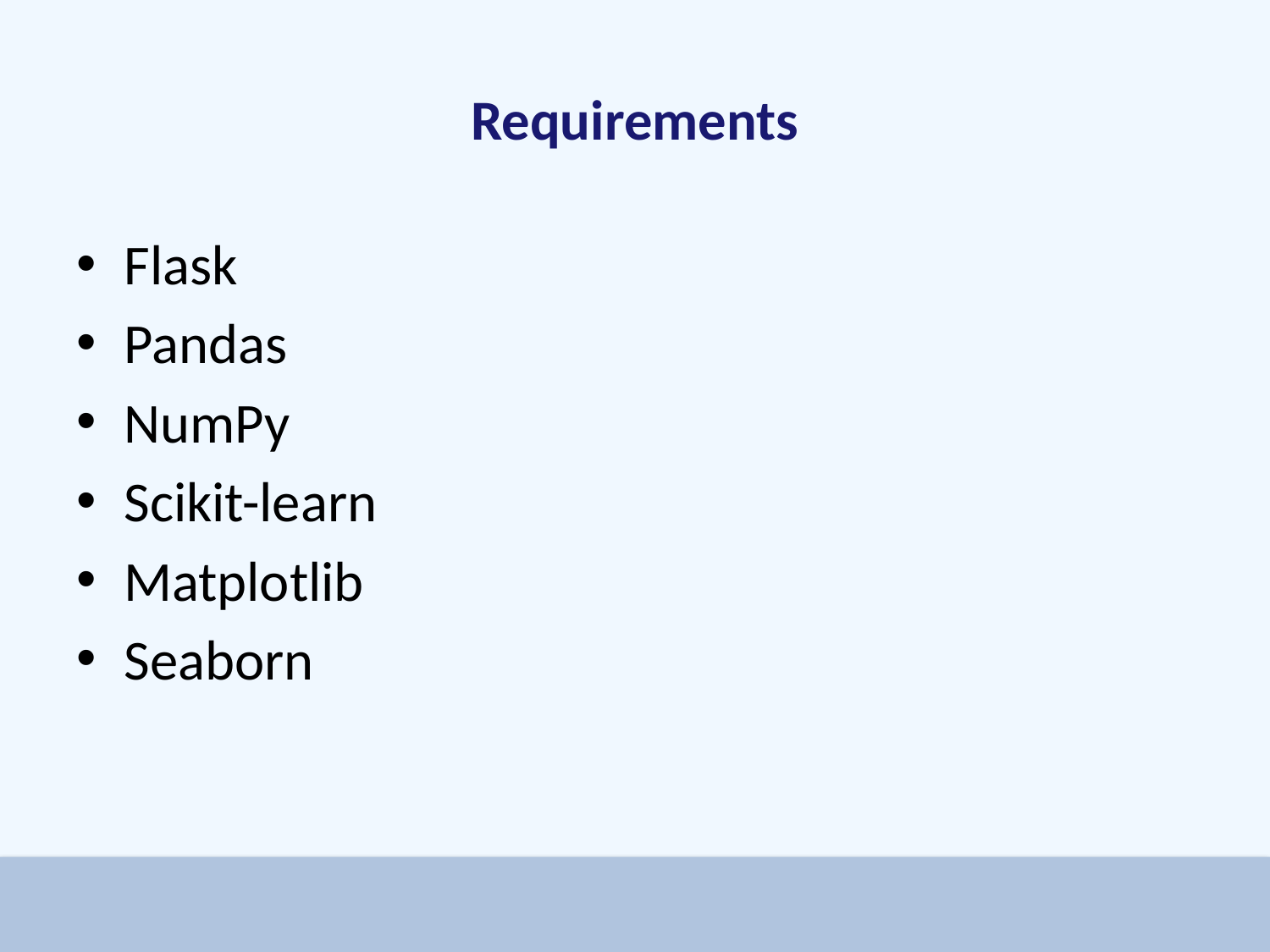

# Requirements
Flask
Pandas
NumPy
Scikit-learn
Matplotlib
Seaborn